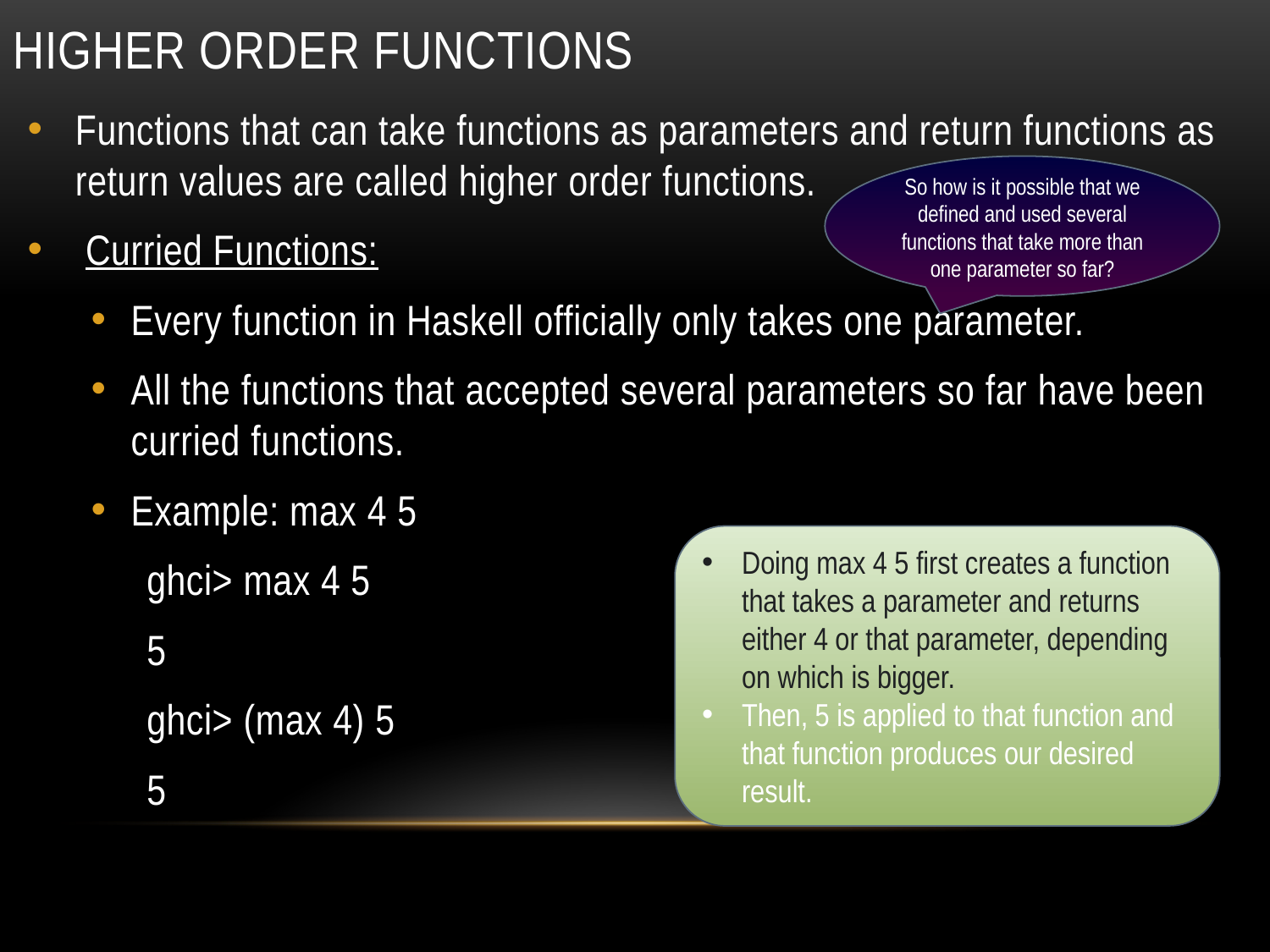

# Higher order functions
Functions that can take functions as parameters and return functions as return values are called higher order functions.
 Curried Functions:
Every function in Haskell officially only takes one parameter.
All the functions that accepted several parameters so far have been curried functions.
Example: max 4 5
ghci> max 4 5
5
ghci> (max 4) 5
5

So how is it possible that we defined and used several functions that take more than one parameter so far?

Doing max 4 5 first creates a function that takes a parameter and returns either 4 or that parameter, depending on which is bigger.
Then, 5 is applied to that function and that function produces our desired result.